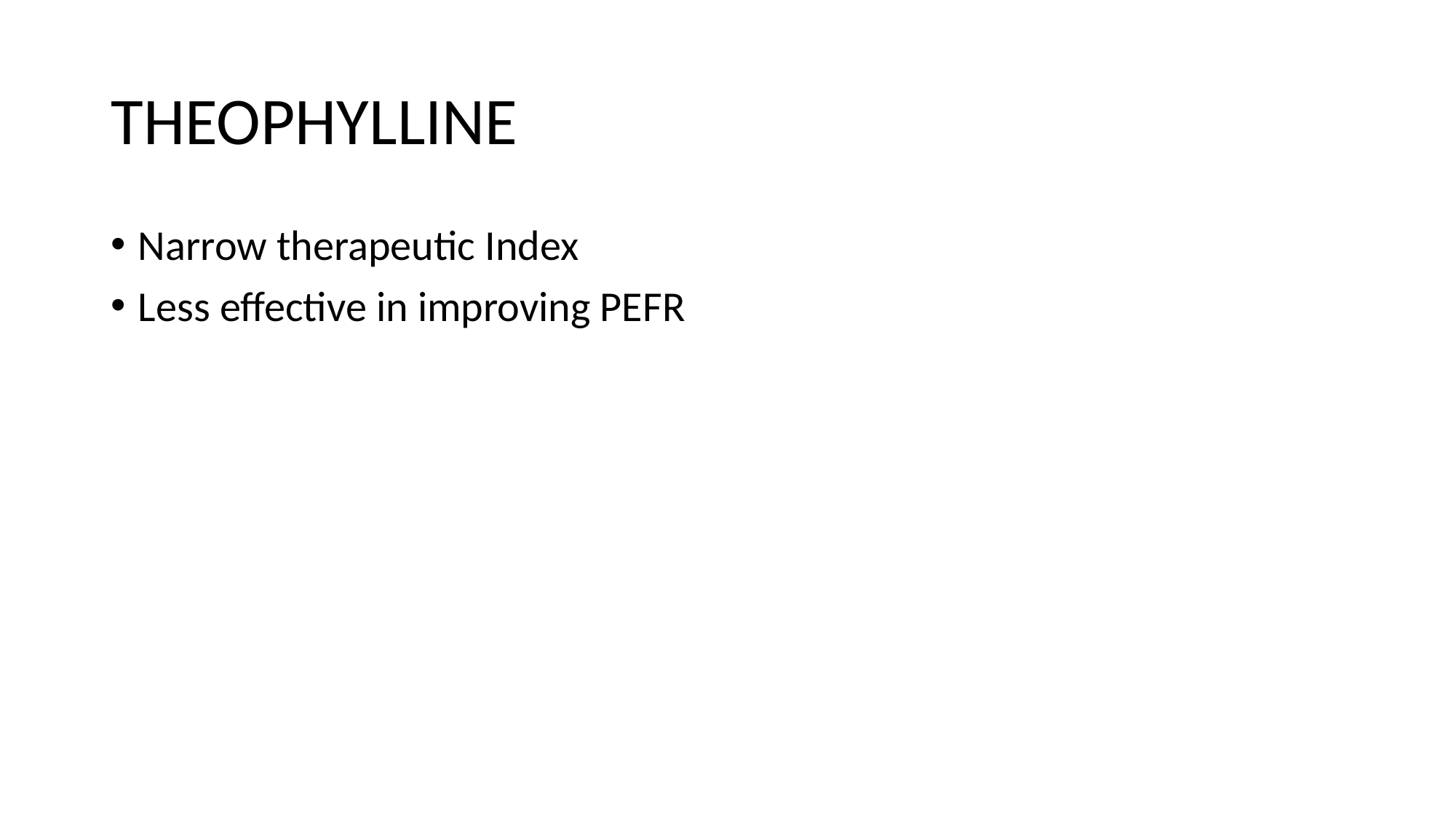

# THEOPHYLLINE
Narrow therapeutic Index
Less effective in improving PEFR